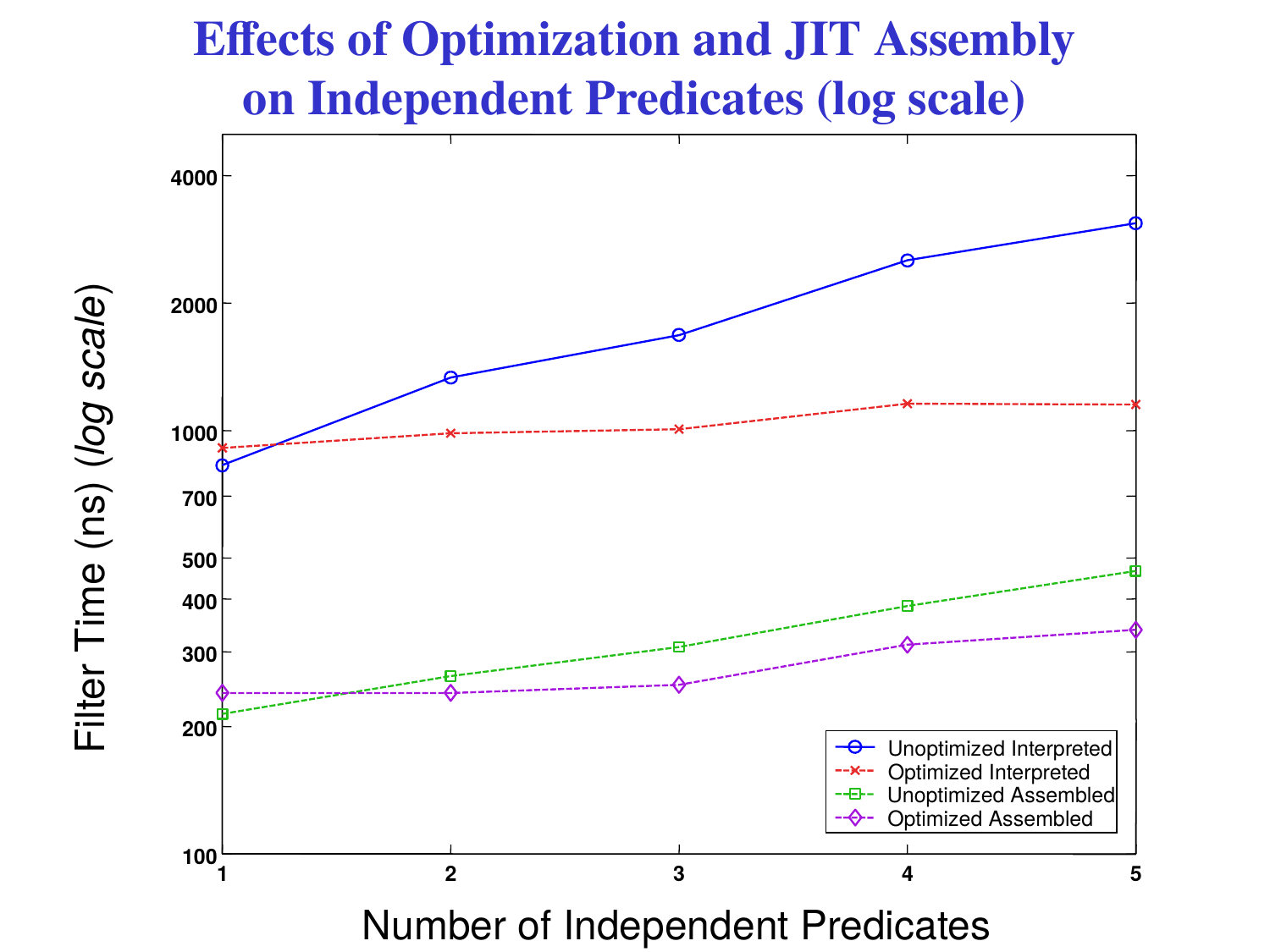

Effects of Optimization and JIT Assembly
on Independent Predicates (log scale)

4000

2000

1000

700
Filter Time (ns) (log scale)

500

400

300

200

Unoptimized Interpreted

Optimized Interpreted

Unoptimized Assembled

Optimized Assembled

100

1
2
3
4
5
Number of Independent Predicates